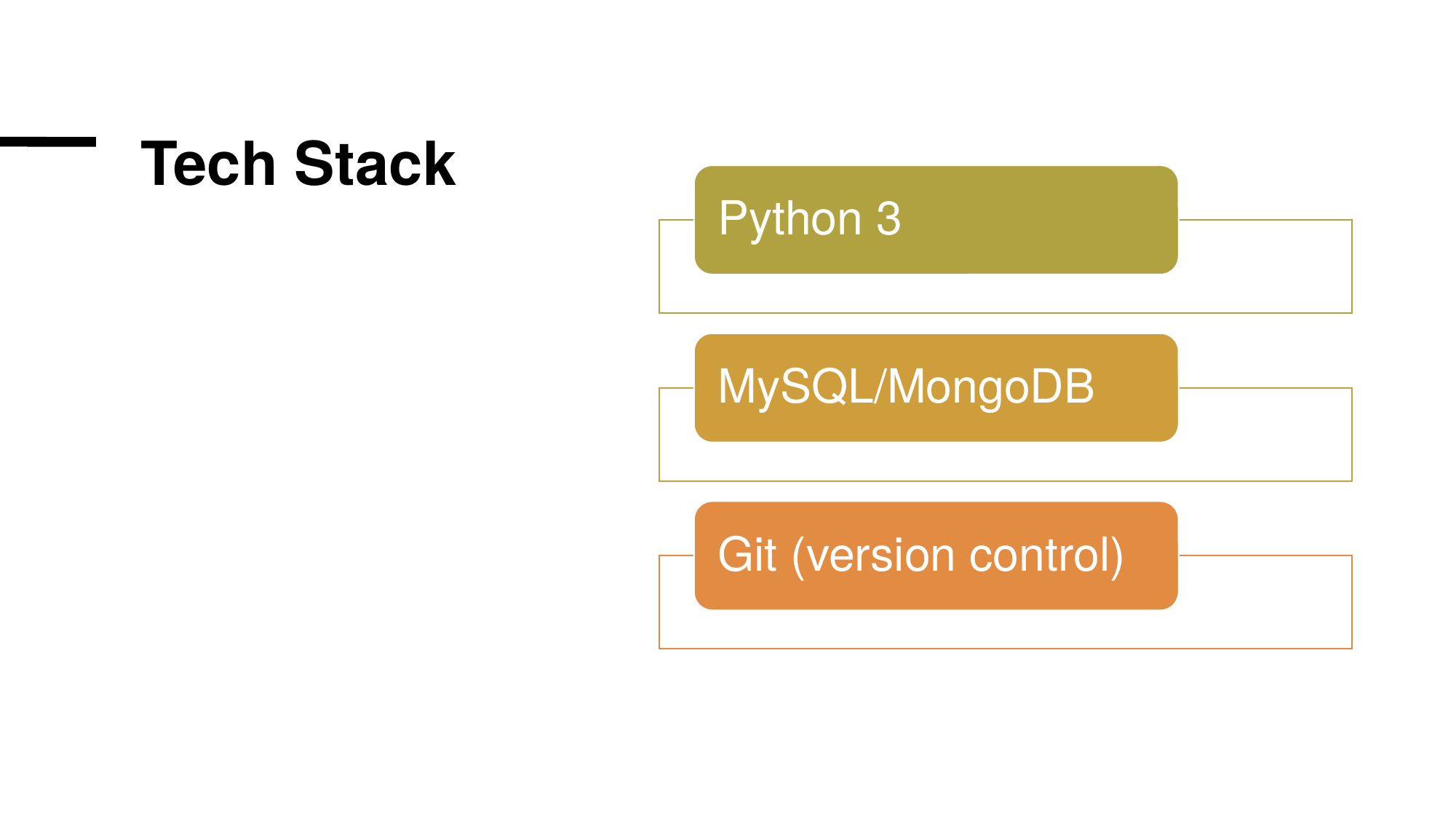

Python 3

MySQL/MongoDB

Git (version control)

# Tech Stack